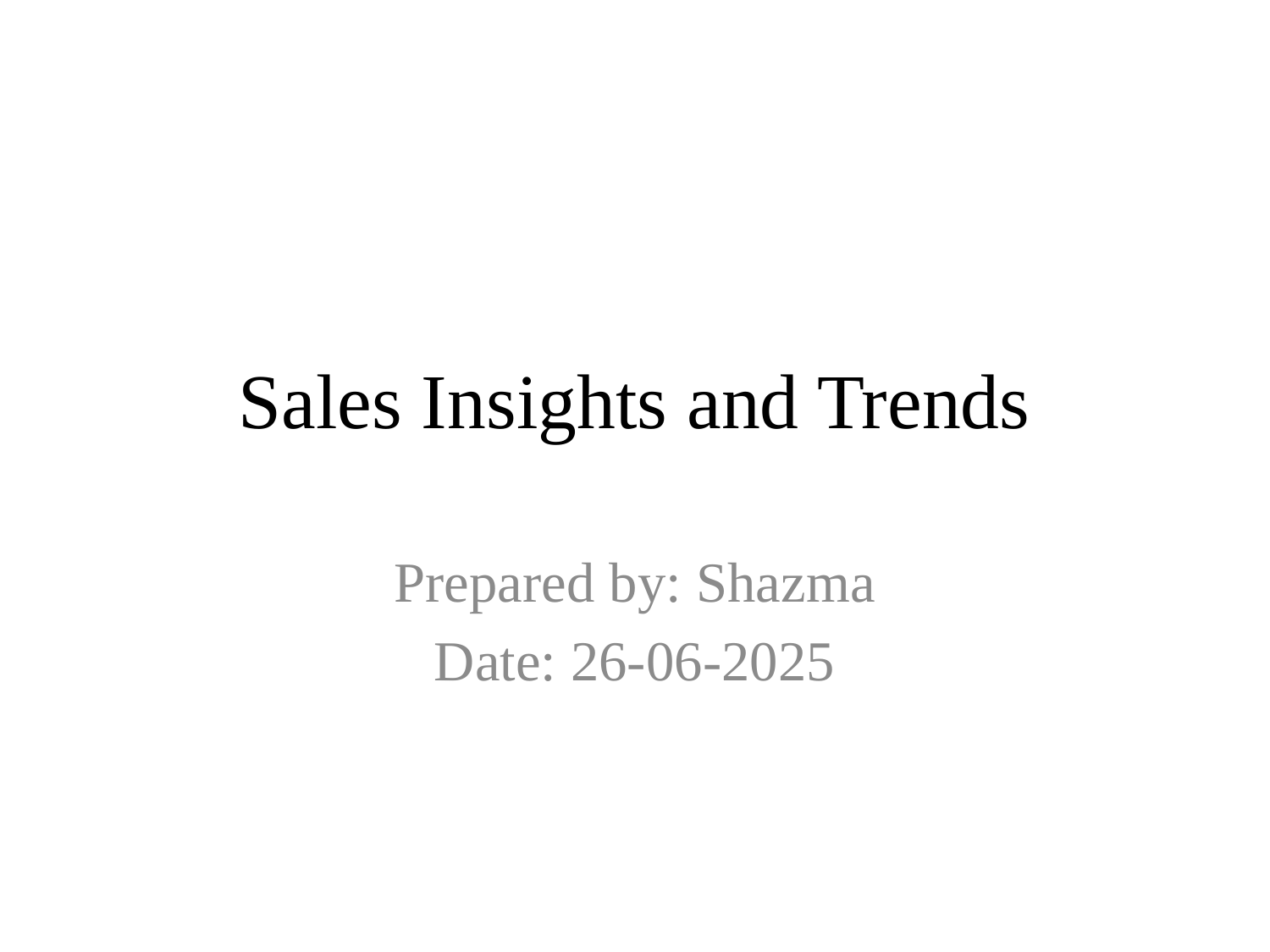

# Sales Insights and Trends
Prepared by: Shazma
Date: 26-06-2025